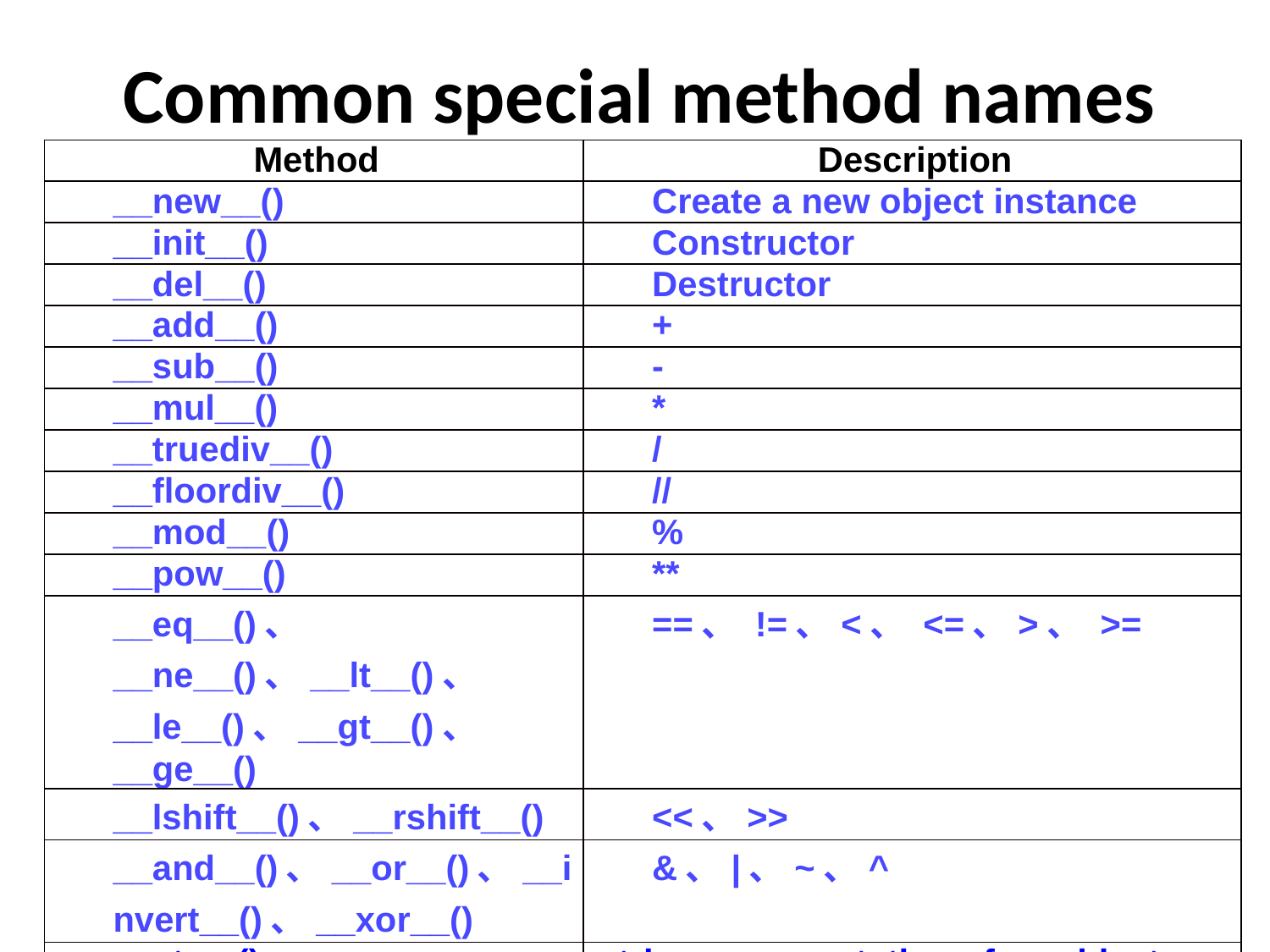

# Common special method names
| Method | Description |
| --- | --- |
| \_\_new\_\_() | Create a new object instance |
| \_\_init\_\_() | Constructor |
| \_\_del\_\_() | Destructor |
| \_\_add\_\_() | + |
| \_\_sub\_\_() | - |
| \_\_mul\_\_() | \* |
| \_\_truediv\_\_() | / |
| \_\_floordiv\_\_() | // |
| \_\_mod\_\_() | % |
| \_\_pow\_\_() | \*\* |
| \_\_eq\_\_()、 \_\_ne\_\_()、\_\_lt\_\_()、 \_\_le\_\_()、\_\_gt\_\_()、 \_\_ge\_\_() | ==、 !=、<、 <=、>、 >= |
| \_\_lshift\_\_()、\_\_rshift\_\_() | <<、>> |
| \_\_and\_\_()、\_\_or\_\_()、\_\_invert\_\_()、\_\_xor\_\_() | &、|、~、^ |
| \_\_str\_\_() | string representation of an object |